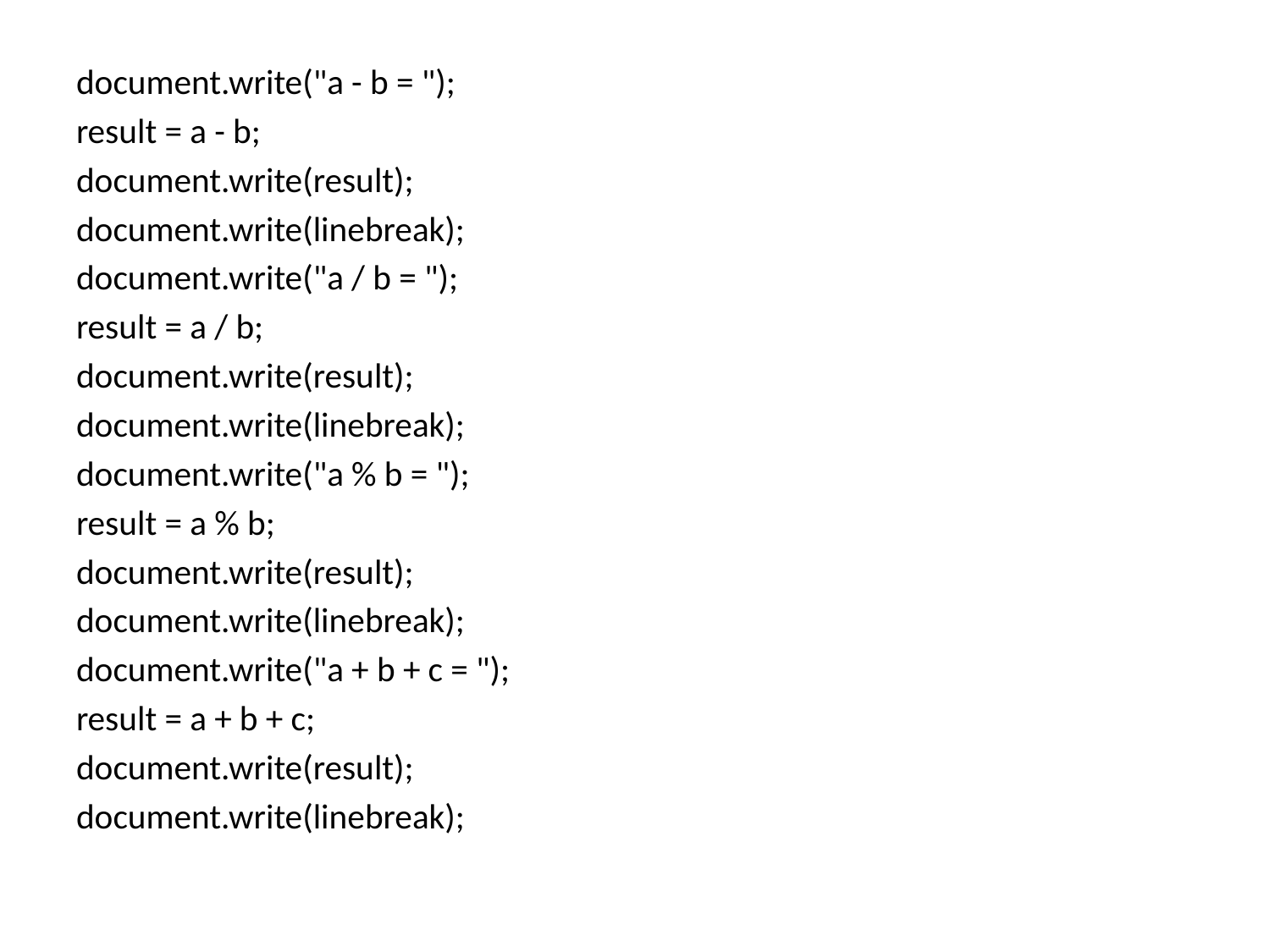

#
document.write("a - b = ");
result = a - b;
document.write(result);
document.write(linebreak);
document.write("a / b = ");
result = a / b;
document.write(result);
document.write(linebreak);
document.write("a % b = ");
result = a % b;
document.write(result);
document.write(linebreak);
document.write("a + b + c = ");
result = a + b + c;
document.write(result);
document.write(linebreak);